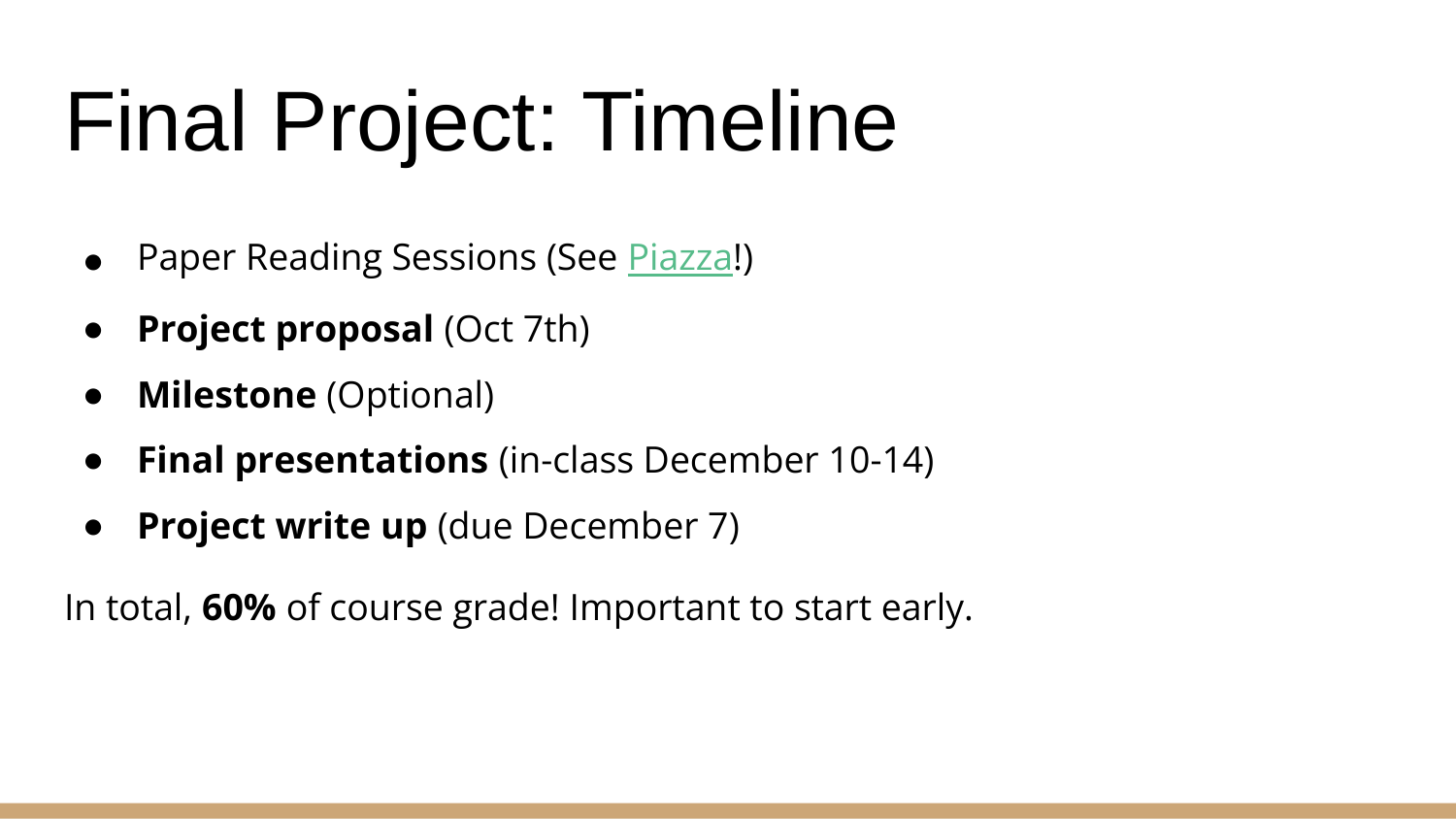

# Final Project: Timeline
Paper Reading Sessions (See Piazza!)
Project proposal (Oct 7th)
Milestone (Optional)
Final presentations (in-class December 10-14)
Project write up (due December 7)
In total, 60% of course grade! Important to start early.